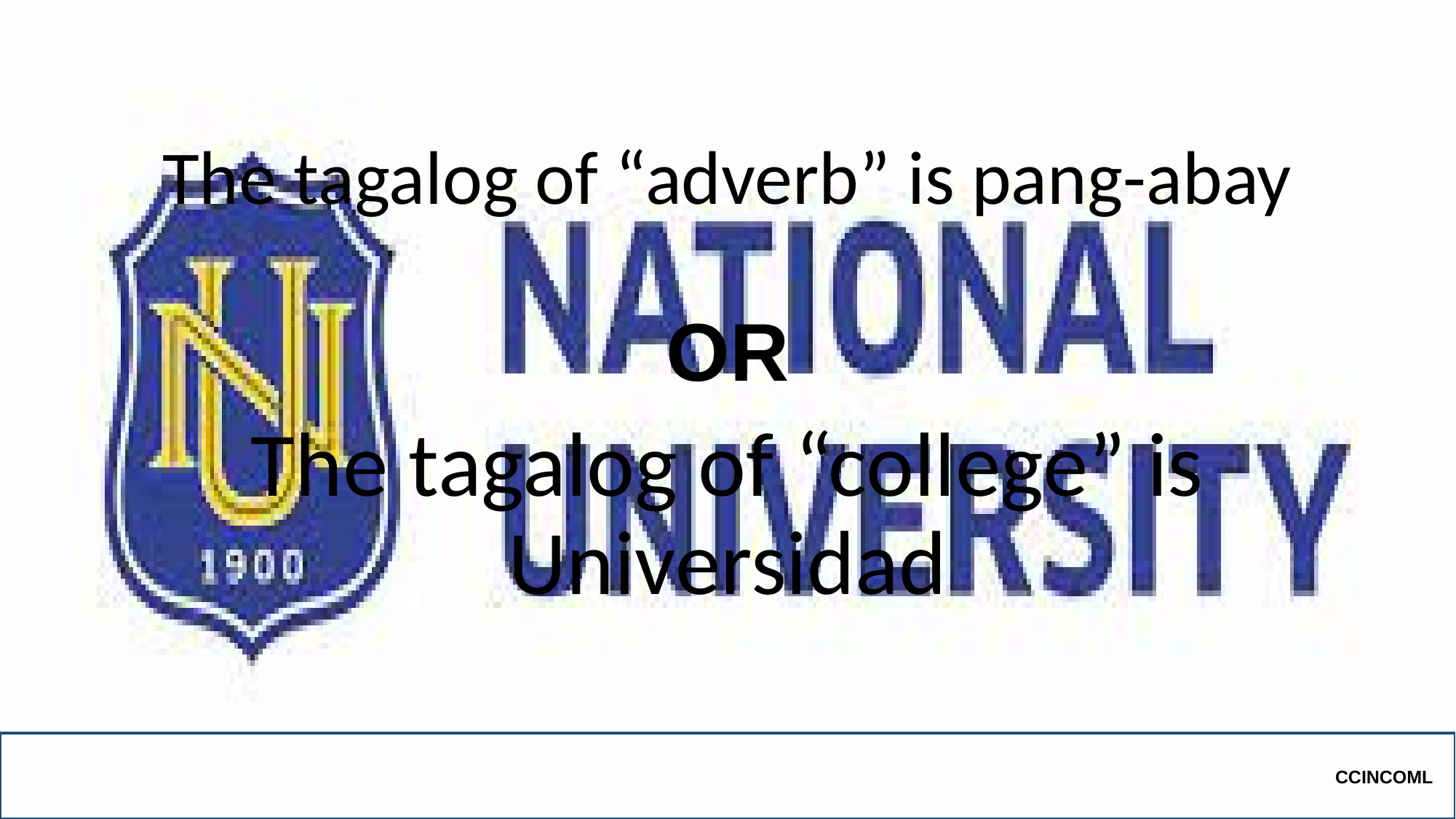

The tagalog of “adverb” is pang-abay
# OR
The tagalog of “college” is Universidad
CCINCOML